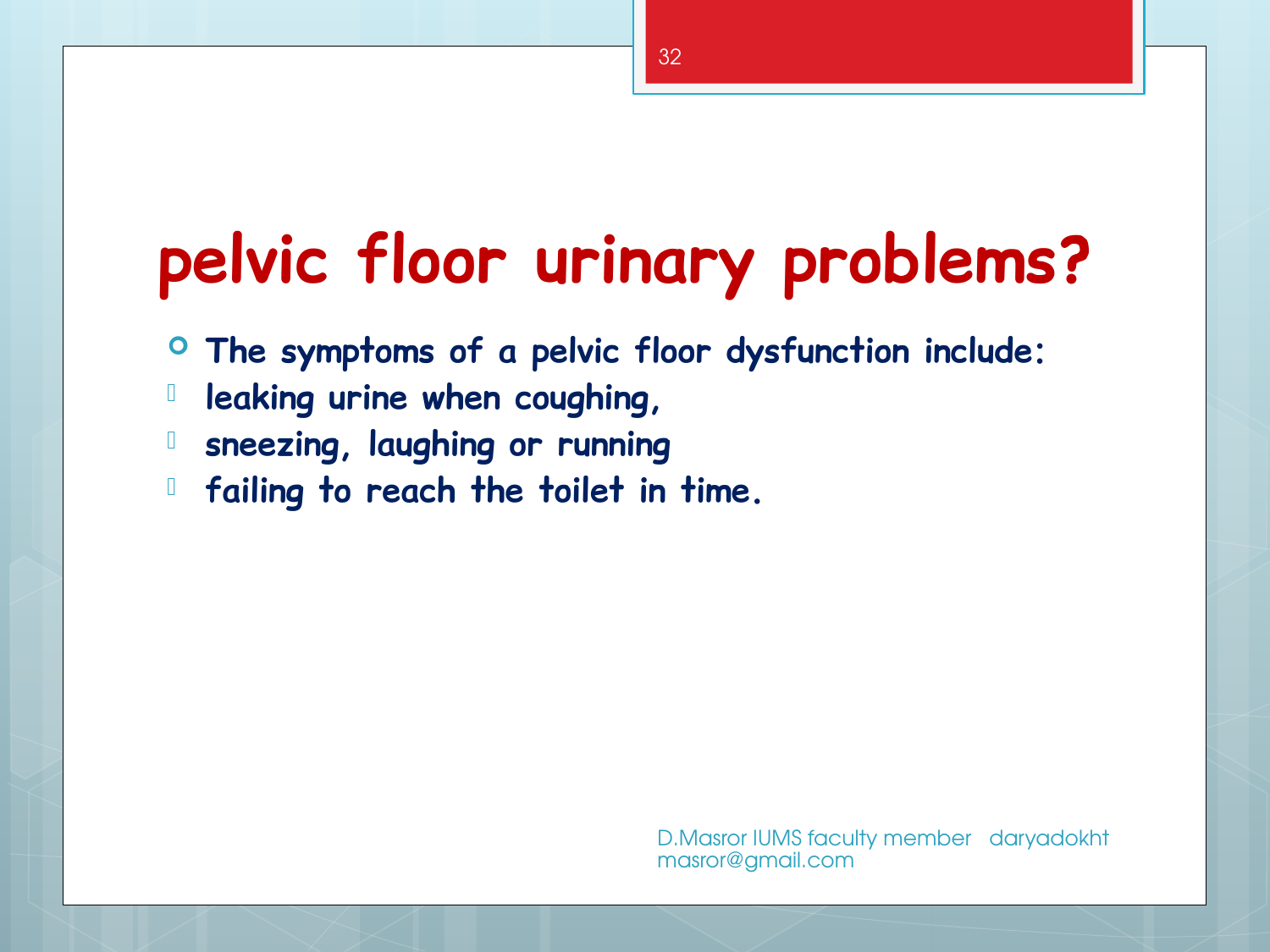

32
# pelvic floor urinary problems?
The symptoms of a pelvic floor dysfunction include:
leaking urine when coughing,
sneezing, laughing or running
failing to reach the toilet in time.

D.Masror IUMS faculty member   daryadokhtmasror@gmail.com